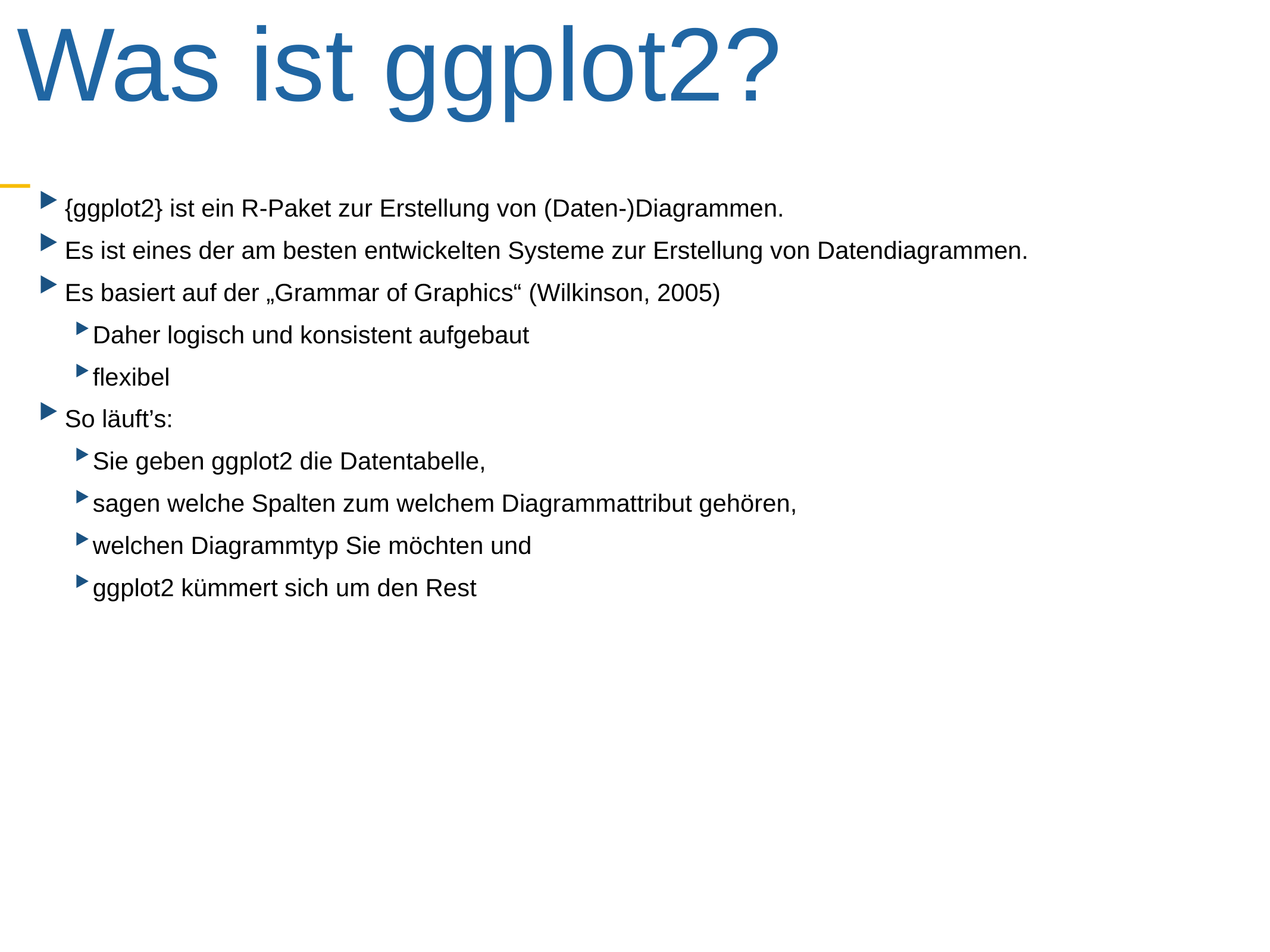

Was ist ggplot2?
{ggplot2} ist ein R-Paket zur Erstellung von (Daten-)Diagrammen.
Es ist eines der am besten entwickelten Systeme zur Erstellung von Datendiagrammen.
Es basiert auf der „Grammar of Graphics“ (Wilkinson, 2005)
Daher logisch und konsistent aufgebaut
flexibel
So läuft’s:
Sie geben ggplot2 die Datentabelle,
sagen welche Spalten zum welchem Diagrammattribut gehören,
welchen Diagrammtyp Sie möchten und
ggplot2 kümmert sich um den Rest
5